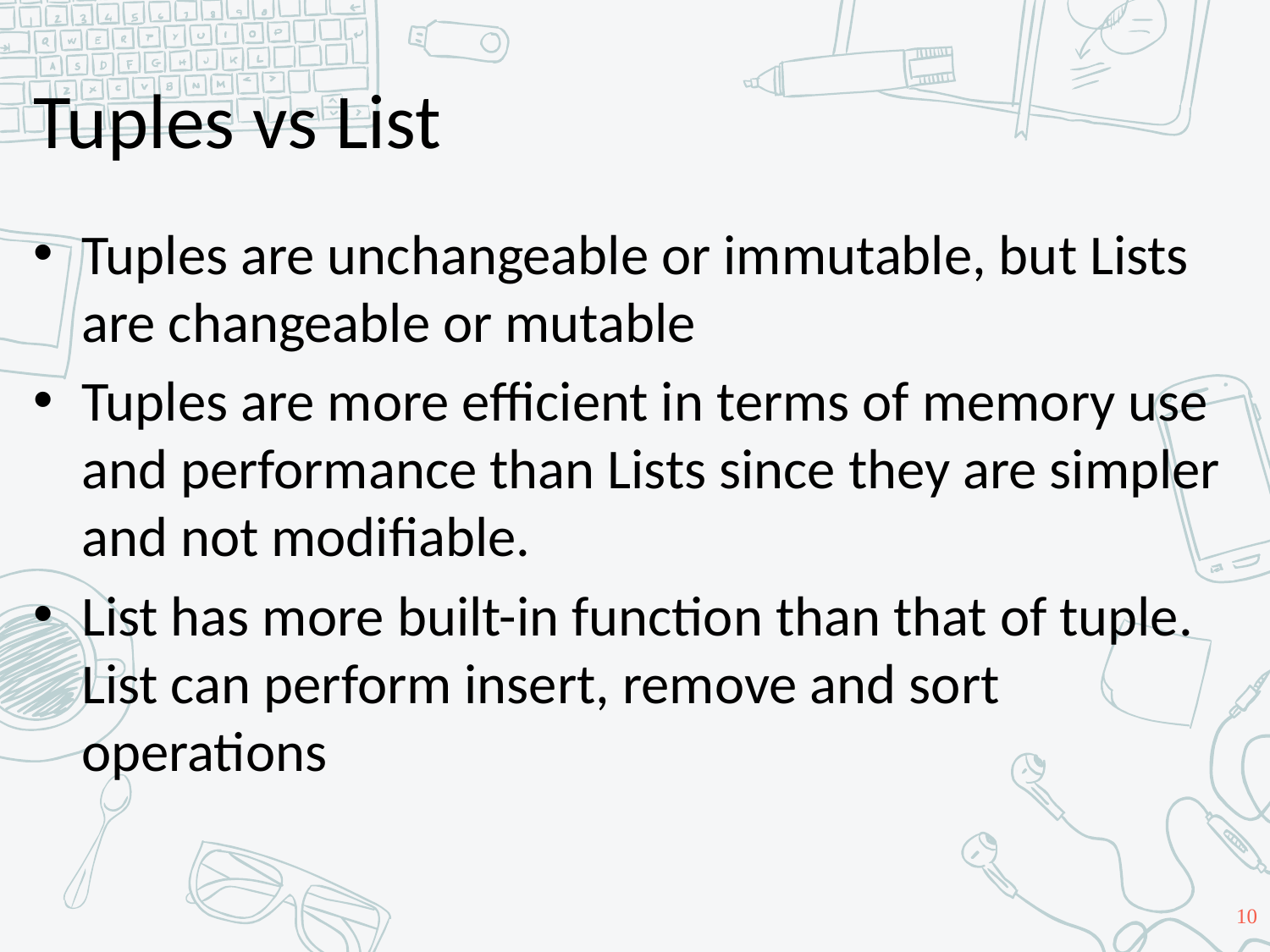

# Tuples vs List
Tuples are unchangeable or immutable, but Lists are changeable or mutable
Tuples are more efficient in terms of memory use and performance than Lists since they are simpler and not modifiable.
List has more built-in function than that of tuple. List can perform insert, remove and sort operations
10